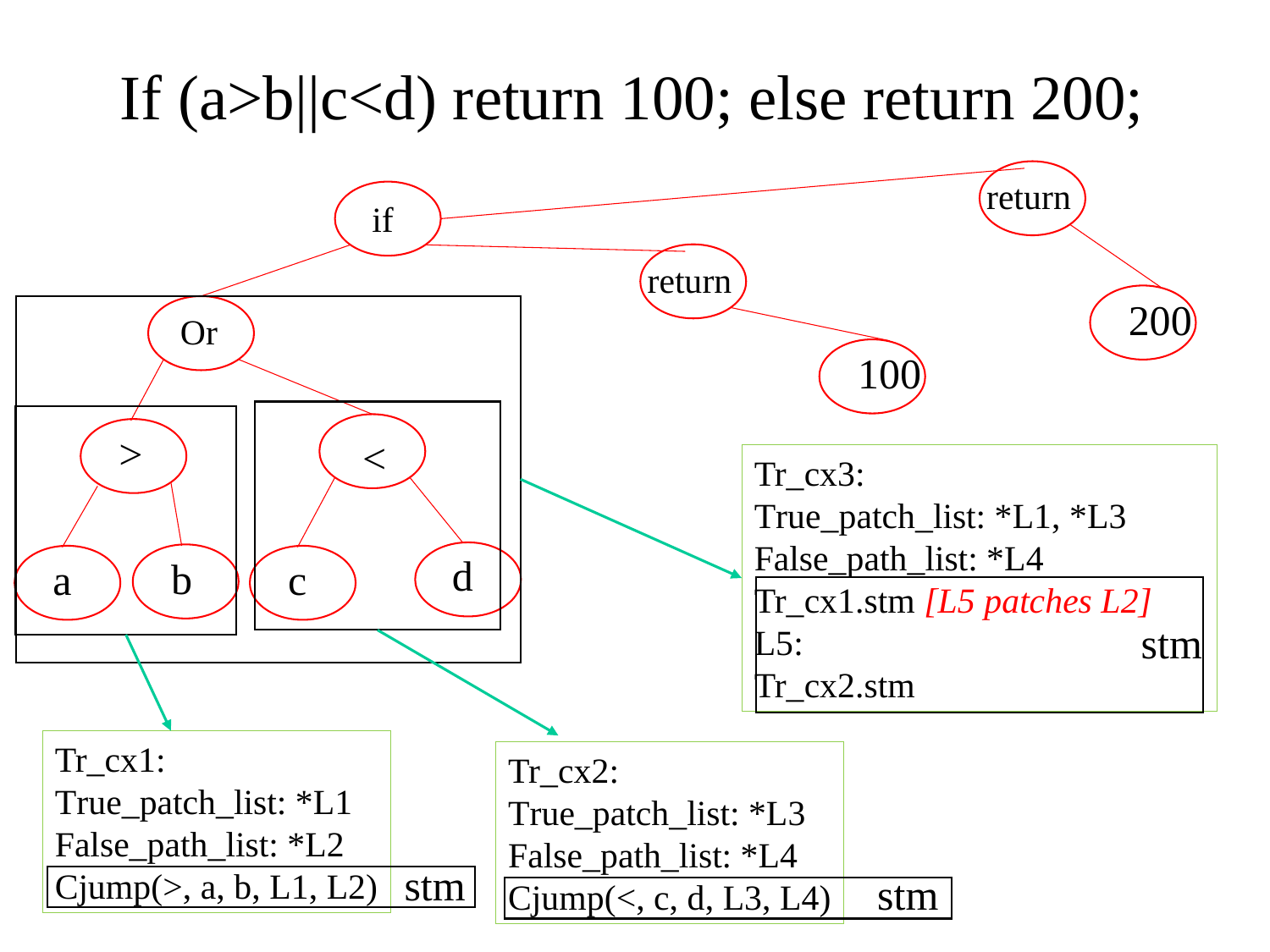

# If (a>b||c<d) return 100; else return 200;

 return

 if

 return

200

Or

100

>
<
Tr_cx3:
True_patch_list: *L1, *L3
False_path_list: *L4
Tr_cx1.stm [L5 patches L2]
L5:
Tr_cx2.stm

d

b

a
c

stm
Tr_cx1:
True_patch_list: *L1
False_path_list: *L2
Cjump(>, a, b, L1, L2)
Tr_cx2:
True_patch_list: *L3
False_path_list: *L4
Cjump(<, c, d, L3, L4)
stm
stm